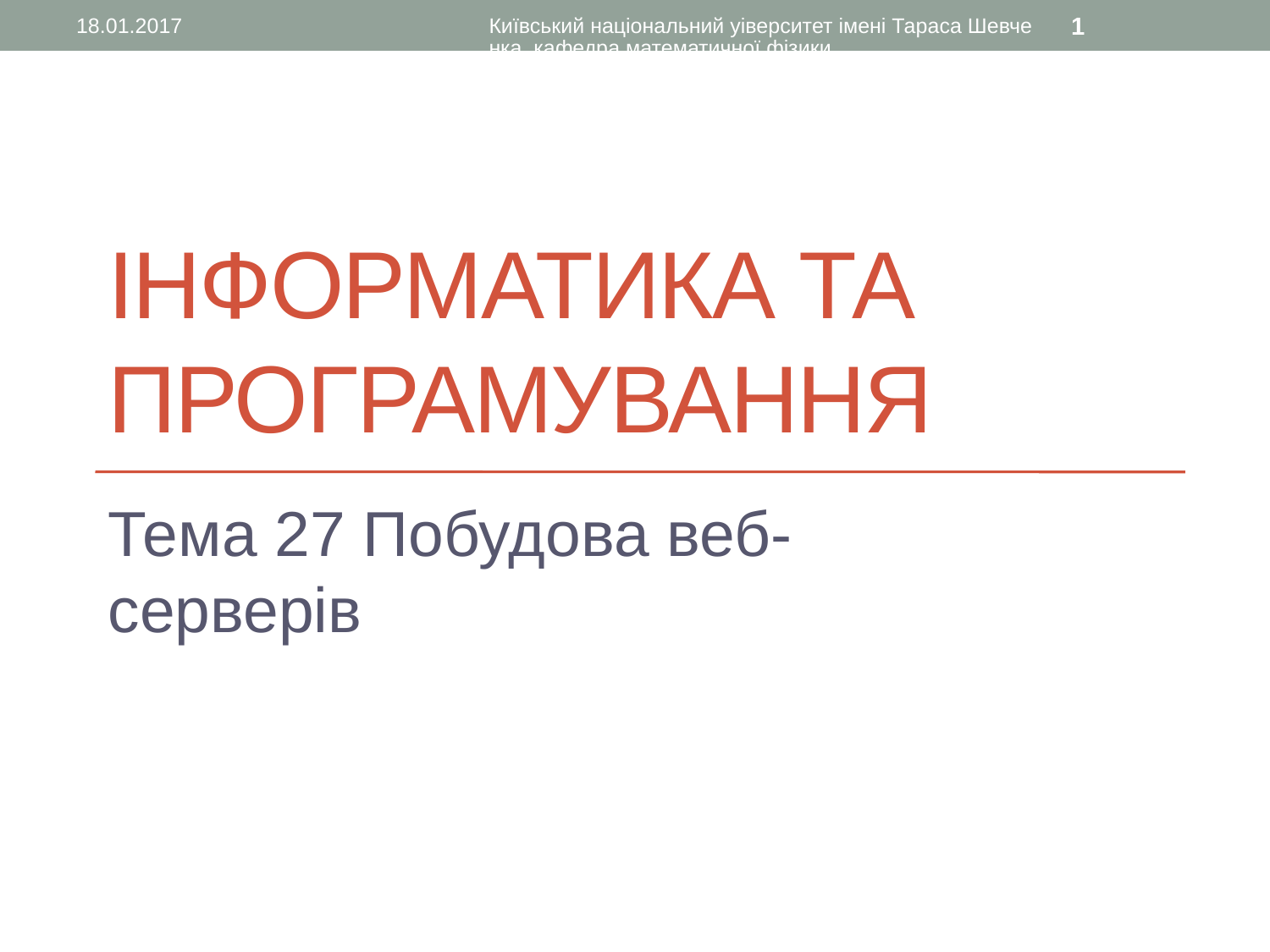

18.01.2017
Київський національний уіверситет імені Тараса Шевченка, кафедра математичної фізики
1
# Інформатика та програмування
Тема 27 Побудова веб-серверів